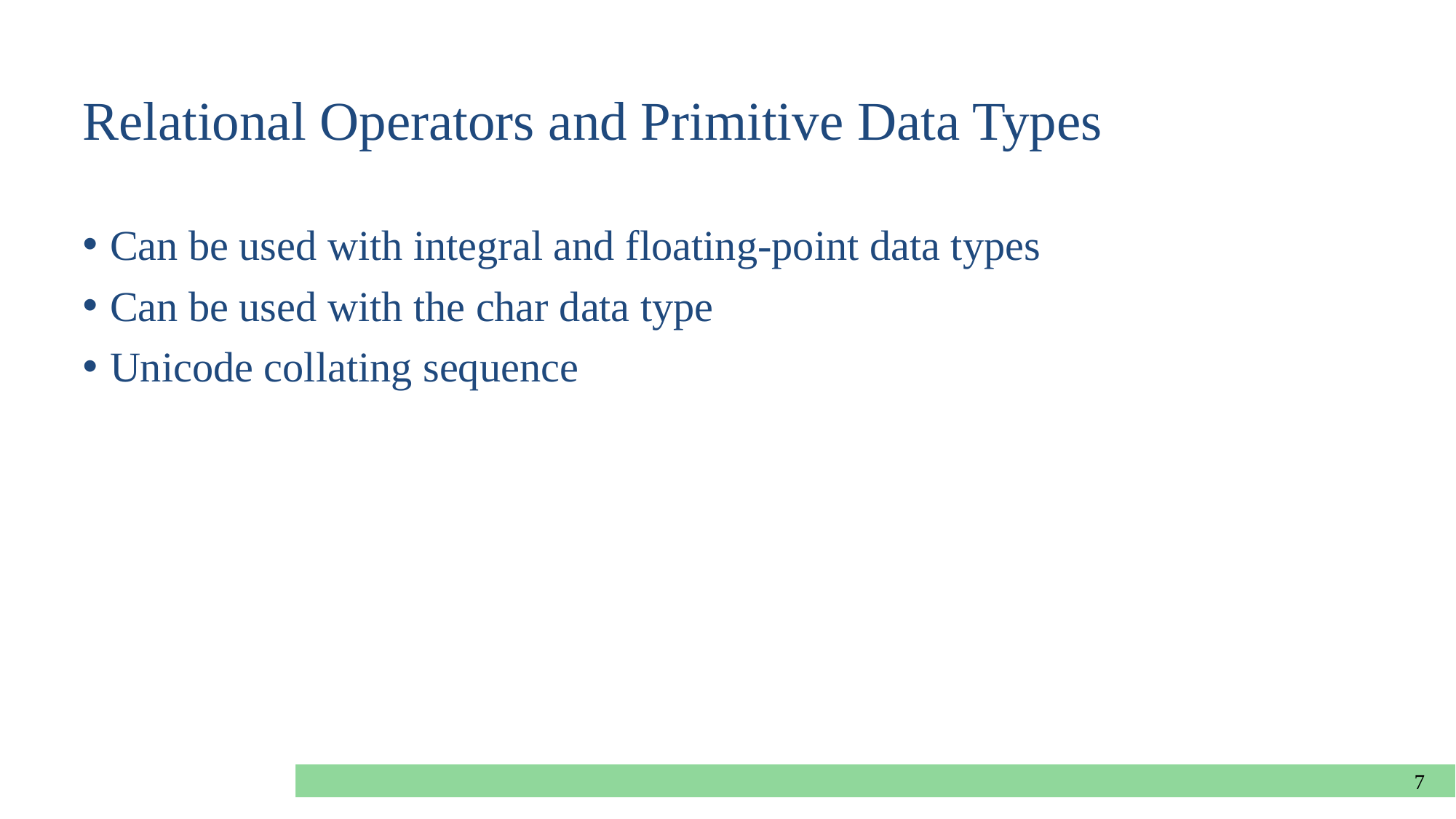

# Relational Operators and Primitive Data Types
Can be used with integral and floating-point data types
Can be used with the char data type
Unicode collating sequence

7